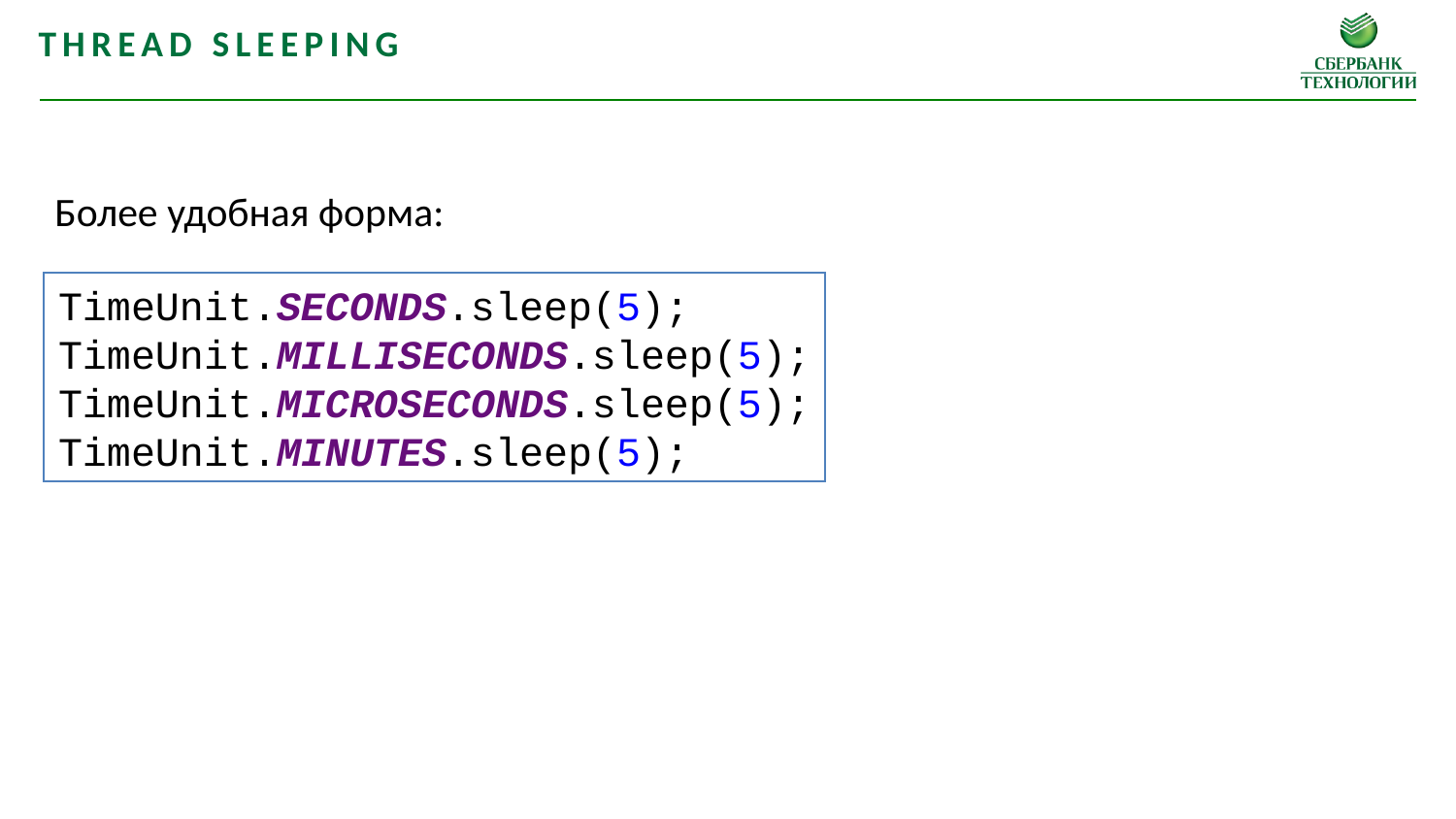

Thread sleeping
Более удобная форма:

TimeUnit.SECONDS.sleep(5);
TimeUnit.MILLISECONDS.sleep(5);
TimeUnit.MICROSECONDS.sleep(5);
TimeUnit.MINUTES.sleep(5);